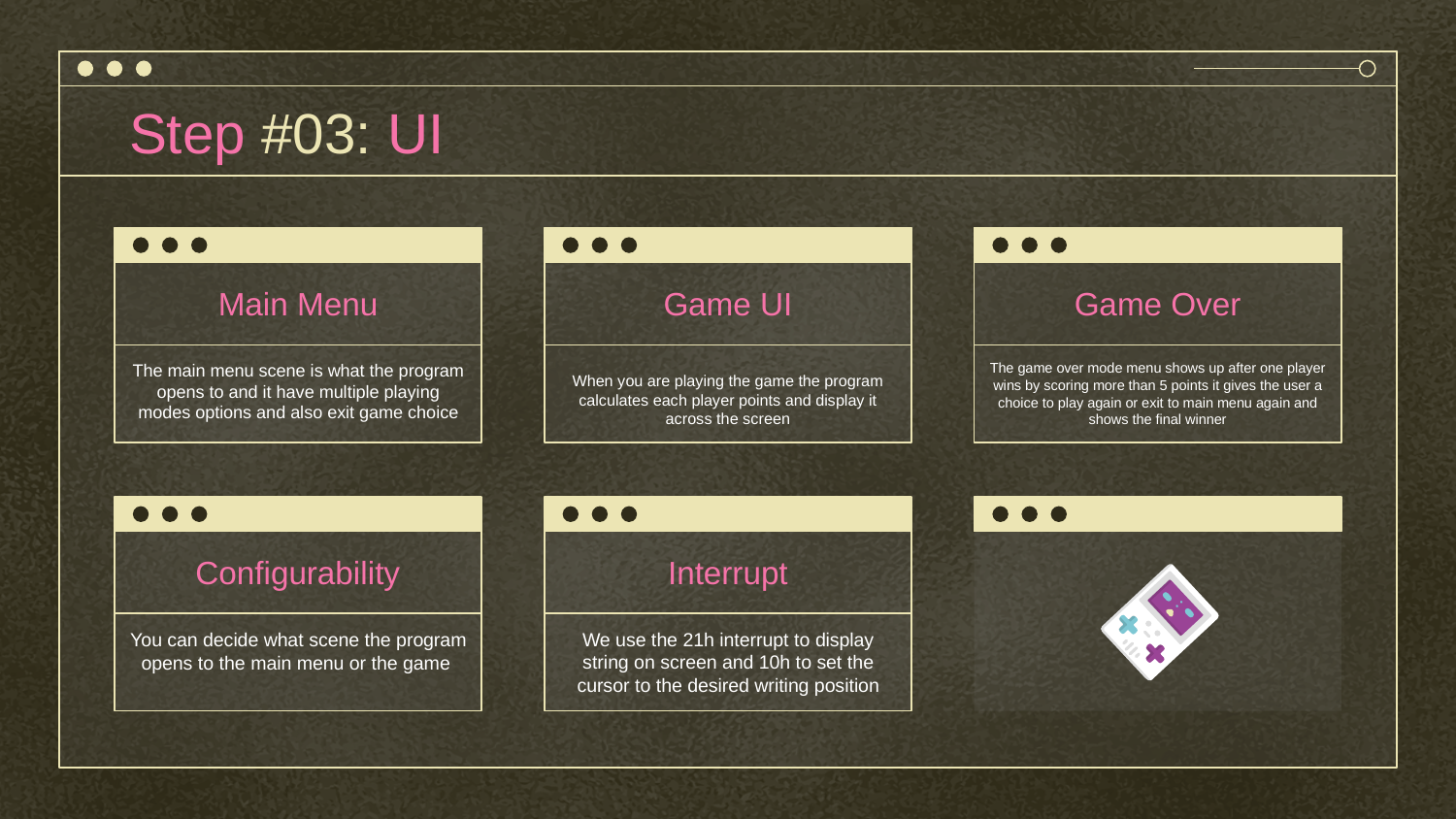

# Step #03: UI

Main Menu
Game UI
Game Over

The main menu scene is what the program opens to and it have multiple playing modes options and also exit game choice

When you are playing the game the program calculates each player points and display it across the screen
The game over mode menu shows up after one player wins by scoring more than 5 points it gives the user a choice to play again or exit to main menu again and shows the final winner

Configurability
Interrupt

You can decide what scene the program opens to the main menu or the game
We use the 21h interrupt to display string on screen and 10h to set the cursor to the desired writing position